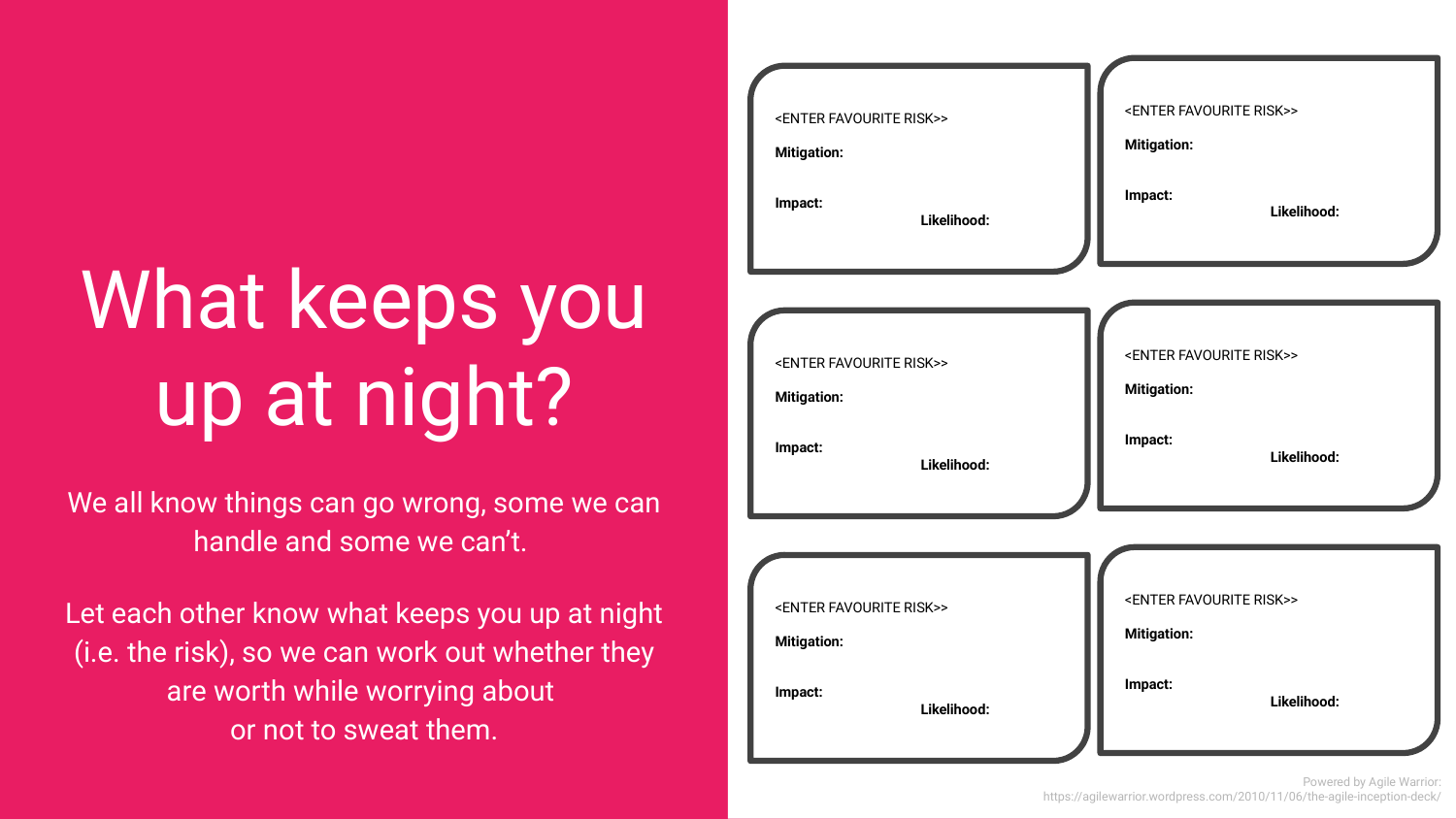

<ENTER FAVOURITE RISK>>
Mitigation:

Impact: 		Likelihood:
<ENTER FAVOURITE RISK>>
Mitigation:

Impact: 		Likelihood:
# What keeps you up at night?
<ENTER FAVOURITE RISK>>
Mitigation:

Impact: 		Likelihood:
<ENTER FAVOURITE RISK>>
Mitigation:

Impact: 		Likelihood:
We all know things can go wrong, some we can handle and some we can’t.
Let each other know what keeps you up at night (i.e. the risk), so we can work out whether they are worth while worrying about
or not to sweat them.
<ENTER FAVOURITE RISK>>
Mitigation:

Impact: 		Likelihood:
<ENTER FAVOURITE RISK>>
Mitigation:

Impact: 		Likelihood:
Powered by Agile Warrior: https://agilewarrior.wordpress.com/2010/11/06/the-agile-inception-deck/